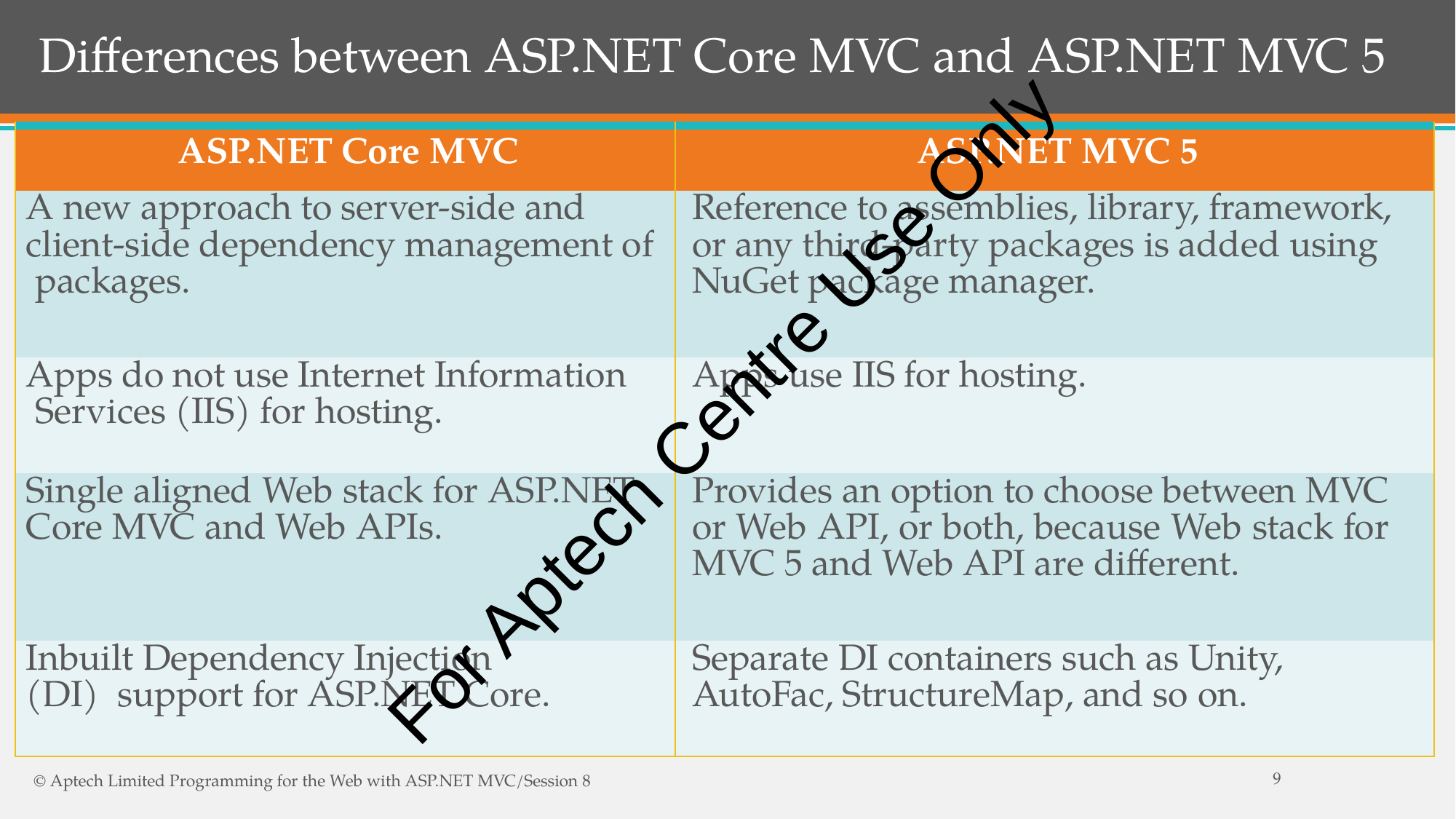

# Differences between ASP.NET Core MVC and ASP.NET MVC 5
|  |  |  |  |
| --- | --- | --- | --- |
|  | ASP.NET Core MVC | ASP.NET MVC 5 |  |
|  | A new approach to server-side and client-side dependency management of packages. | Reference to assemblies, library, framework, or any third-party packages is added using NuGet package manager. |  |
|  | Apps do not use Internet Information Services (IIS) for hosting. | Apps use IIS for hosting. |  |
|  | Single aligned Web stack for ASP.NET Core MVC and Web APIs. | Provides an option to choose between MVC or Web API, or both, because Web stack for MVC 5 and Web API are different. |  |
|  | Inbuilt Dependency Injection (DI) support for ASP.NET Core. | Separate DI containers such as Unity, AutoFac, StructureMap, and so on. |  |
For Aptech Centre Use Only
9
© Aptech Limited Programming for the Web with ASP.NET MVC/Session 8